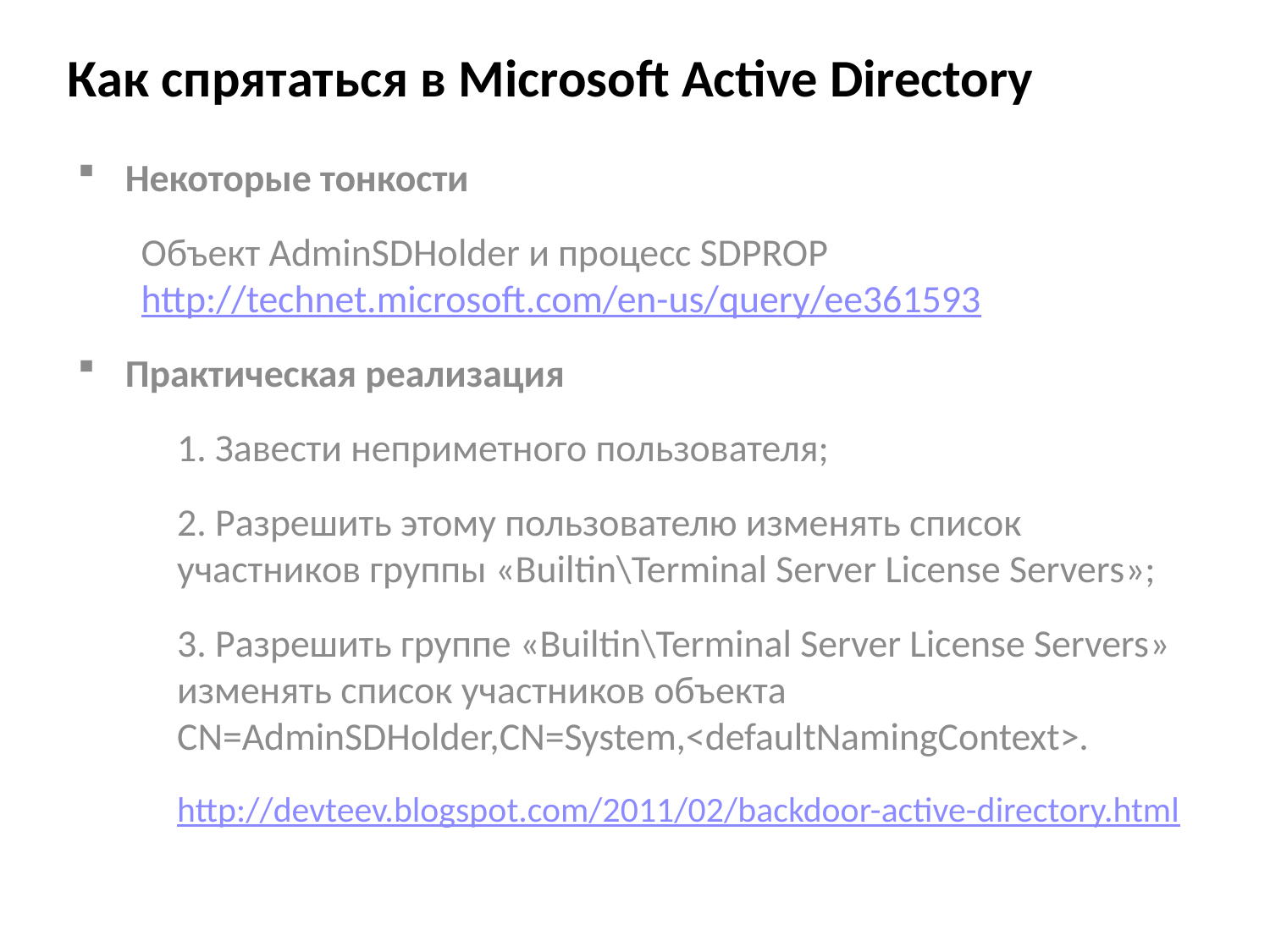

Как спрятаться в Microsoft Active Directory
Некоторые тонкости
Объект AdminSDHolder и процесс SDPROP http://technet.microsoft.com/en-us/query/ee361593
Практическая реализация
1. Завести неприметного пользователя;
2. Разрешить этому пользователю изменять список участников группы «Builtin\Terminal Server License Servers»;
3. Разрешить группе «Builtin\Terminal Server License Servers» изменять список участников объекта CN=AdminSDHolder,CN=System,<defaultNamingContext>.
http://devteev.blogspot.com/2011/02/backdoor-active-directory.html